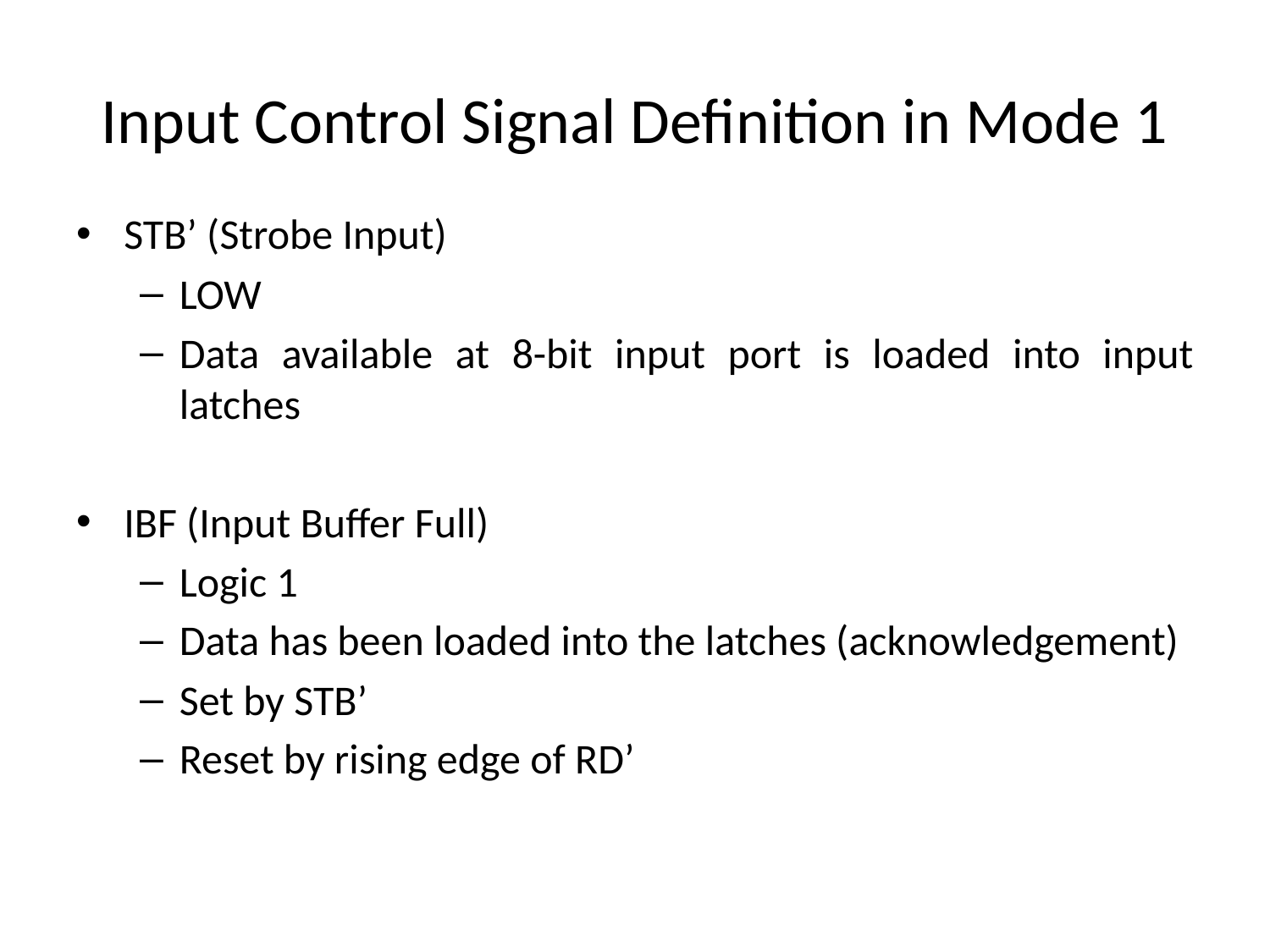

# Input Control Signal Definition in Mode 1
STB’ (Strobe Input)
LOW
Data available at 8-bit input port is loaded into input latches

IBF (Input Buffer Full)
Logic 1
Data has been loaded into the latches (acknowledgement)
Set by STB’
Reset by rising edge of RD’